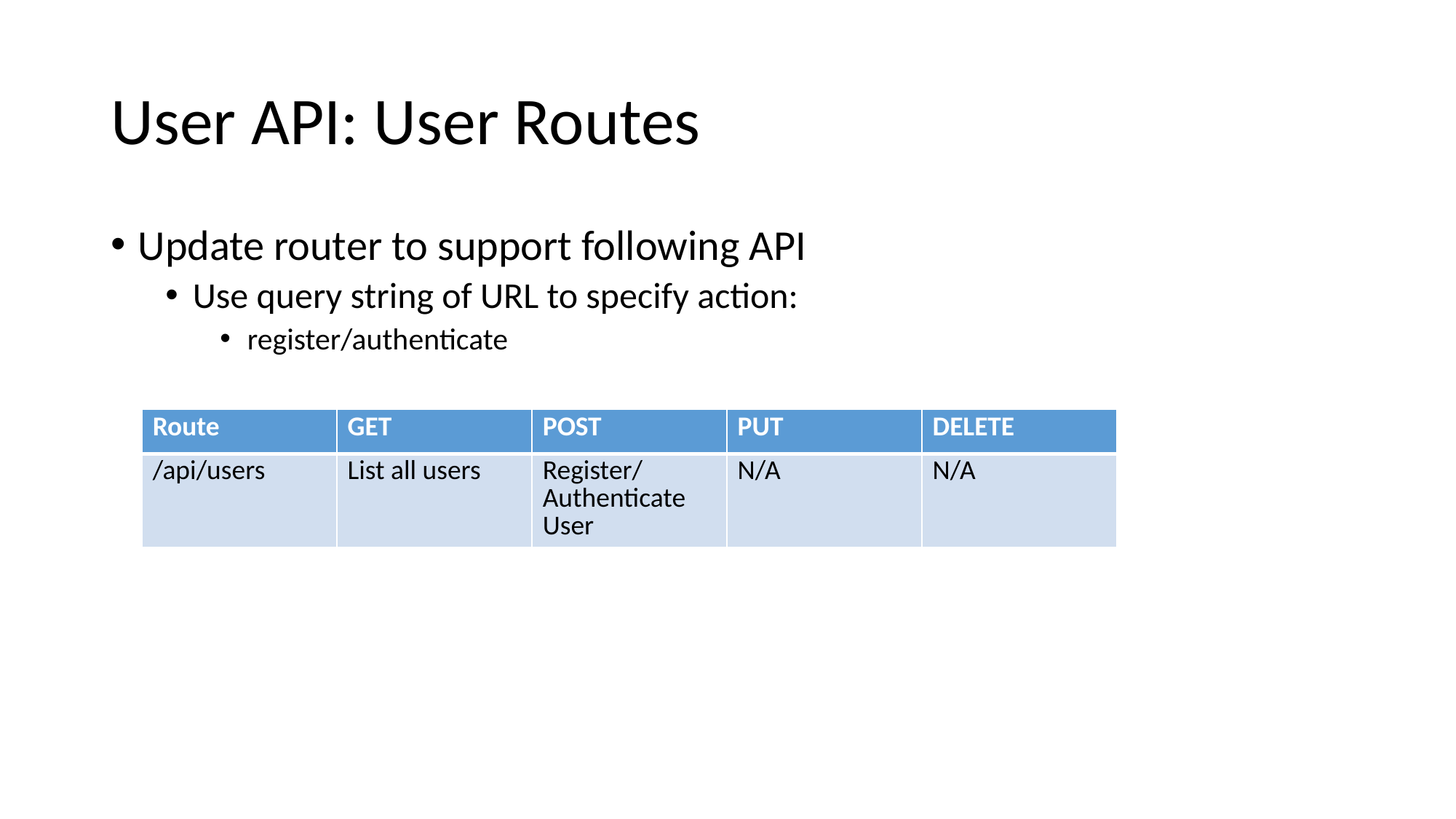

# User API: User Routes
Update router to support following API
Use query string of URL to specify action:
register/authenticate

| Route | GET | POST | PUT | DELETE |
| --- | --- | --- | --- | --- |
| /api/users | List all users | Register/ Authenticate  User | N/A | N/A |